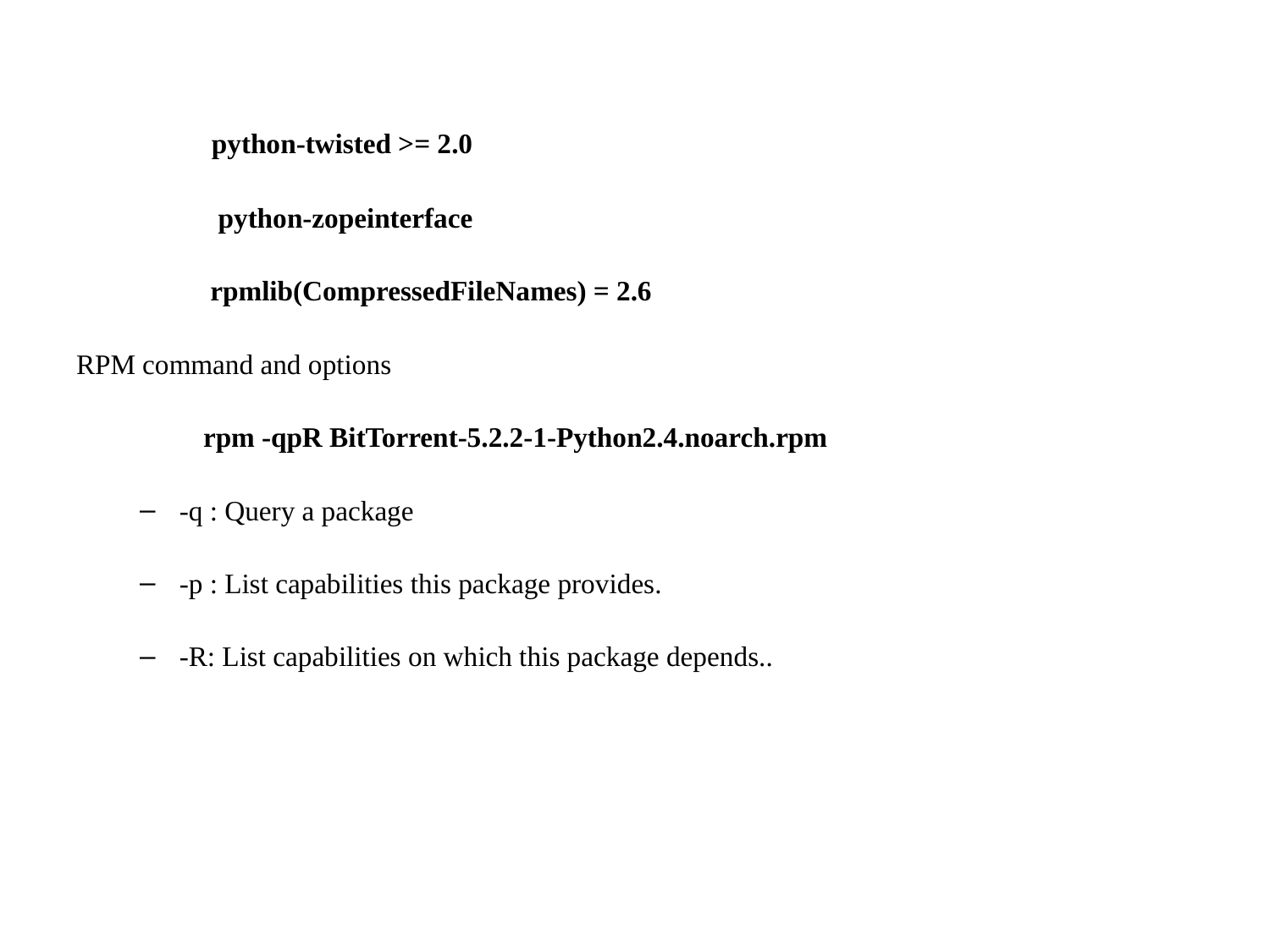

python-twisted >= 2.0
 python-zopeinterface
 rpmlib(CompressedFileNames) = 2.6
RPM command and options
	rpm -qpR BitTorrent-5.2.2-1-Python2.4.noarch.rpm
-q : Query a package
-p : List capabilities this package provides.
-R: List capabilities on which this package depends..